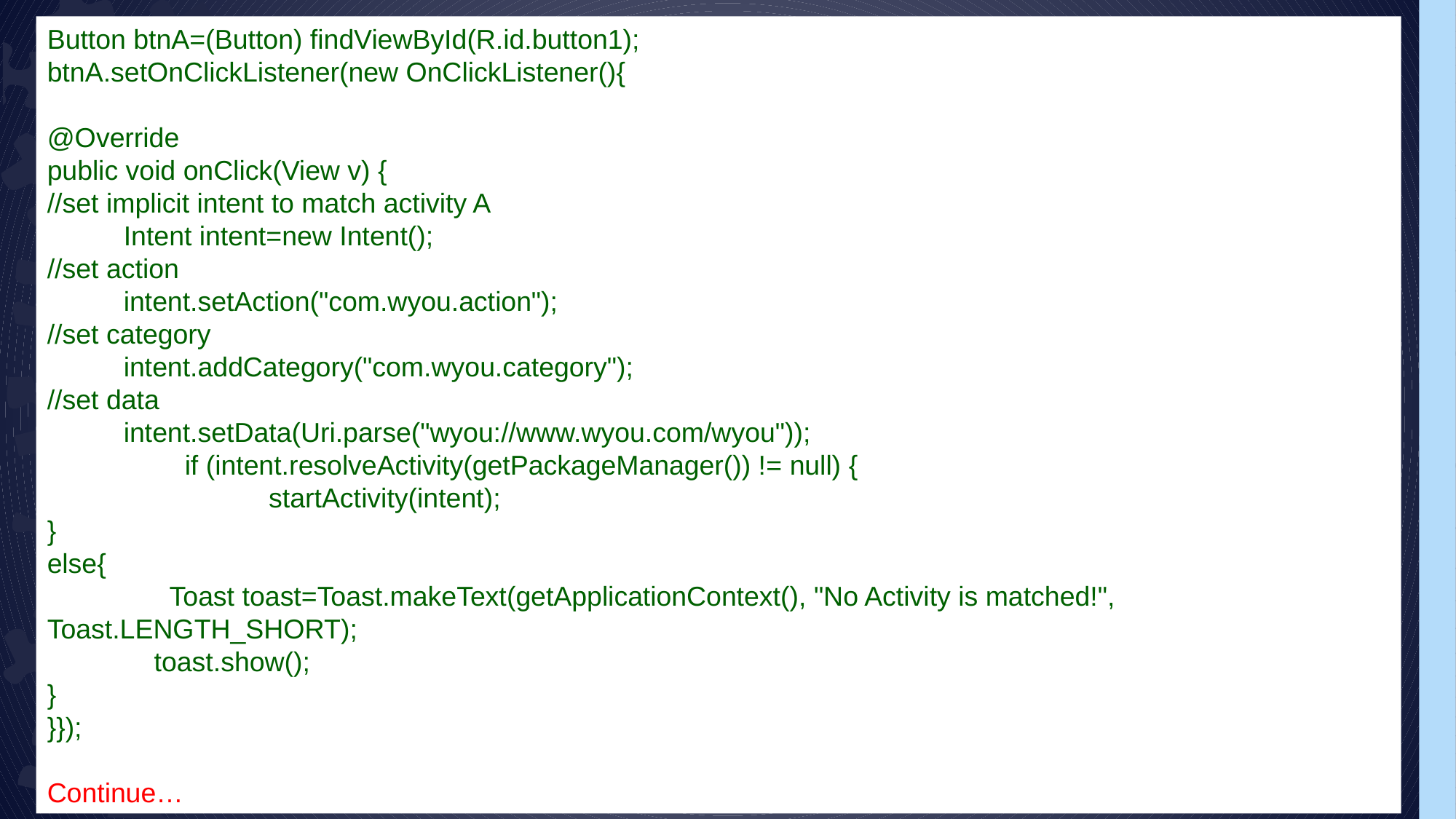

Button btnA=(Button) findViewById(R.id.button1);
btnA.setOnClickListener(new OnClickListener(){

@Override
public void onClick(View v) {
//set implicit intent to match activity A
          Intent intent=new Intent();
//set action
          intent.setAction("com.wyou.action");
//set category
          intent.addCategory("com.wyou.category");
//set data
          intent.setData(Uri.parse("wyou://www.wyou.com/wyou"));
                  if (intent.resolveActivity(getPackageManager()) != null) {
                             startActivity(intent);
}
else{
                Toast toast=Toast.makeText(getApplicationContext(), "No Activity is matched!",                    Toast.LENGTH_SHORT);
              toast.show();
}
}});

Continue…